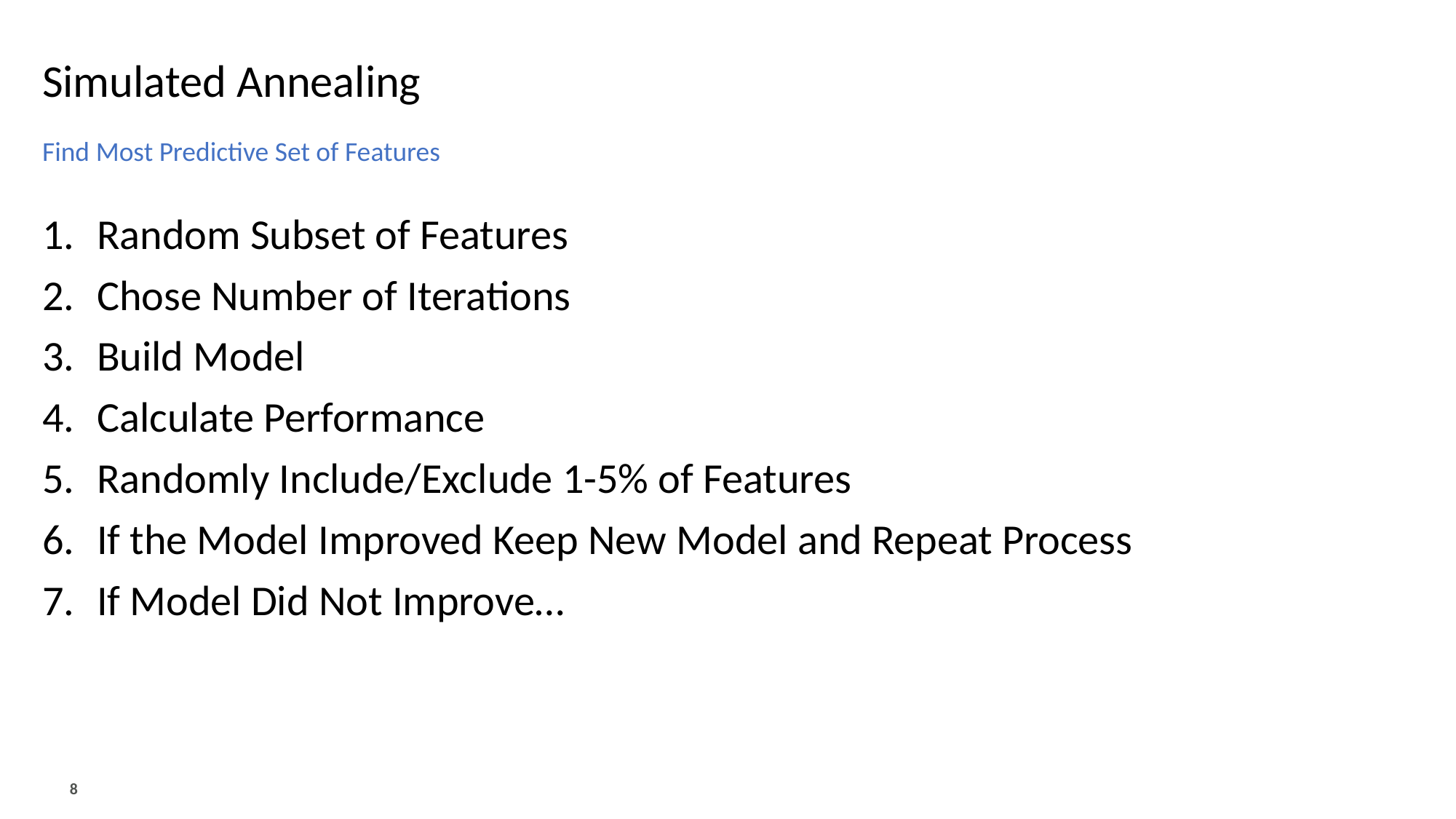

# Simulated Annealing
Find Most Predictive Set of Features
Random Subset of Features
Chose Number of Iterations
Build Model
Calculate Performance
Randomly Include/Exclude 1-5% of Features
If the Model Improved Keep New Model and Repeat Process
If Model Did Not Improve…
8